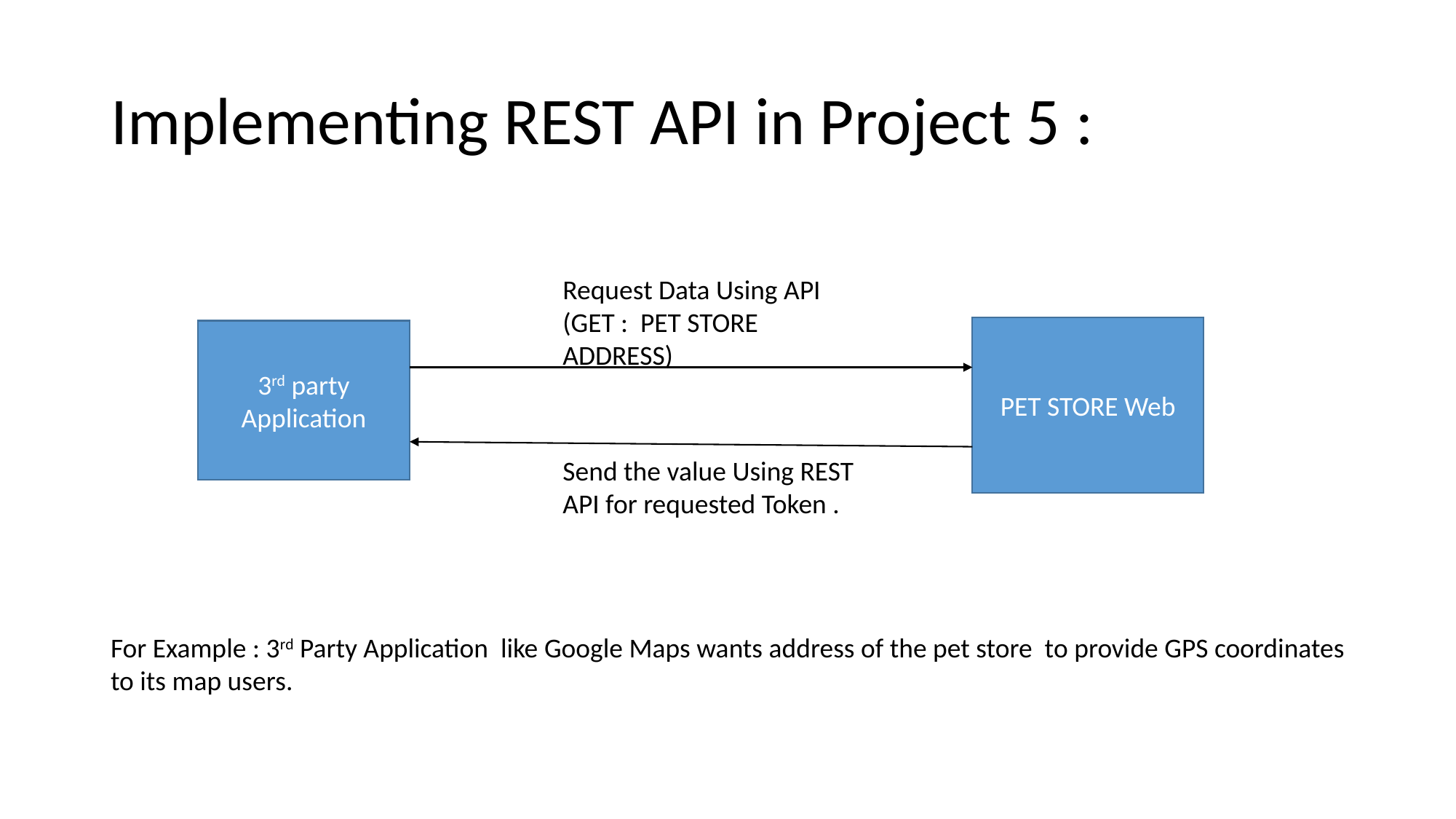

# Implementing REST API in Project 5 :
Request Data Using API (GET :  PET STORE ADDRESS)
PET STORE Web
3rd party Application
Send the value Using REST API for requested Token .
For Example : 3rd Party Application  like Google Maps wants address of the pet store  to provide GPS coordinates to its map users.